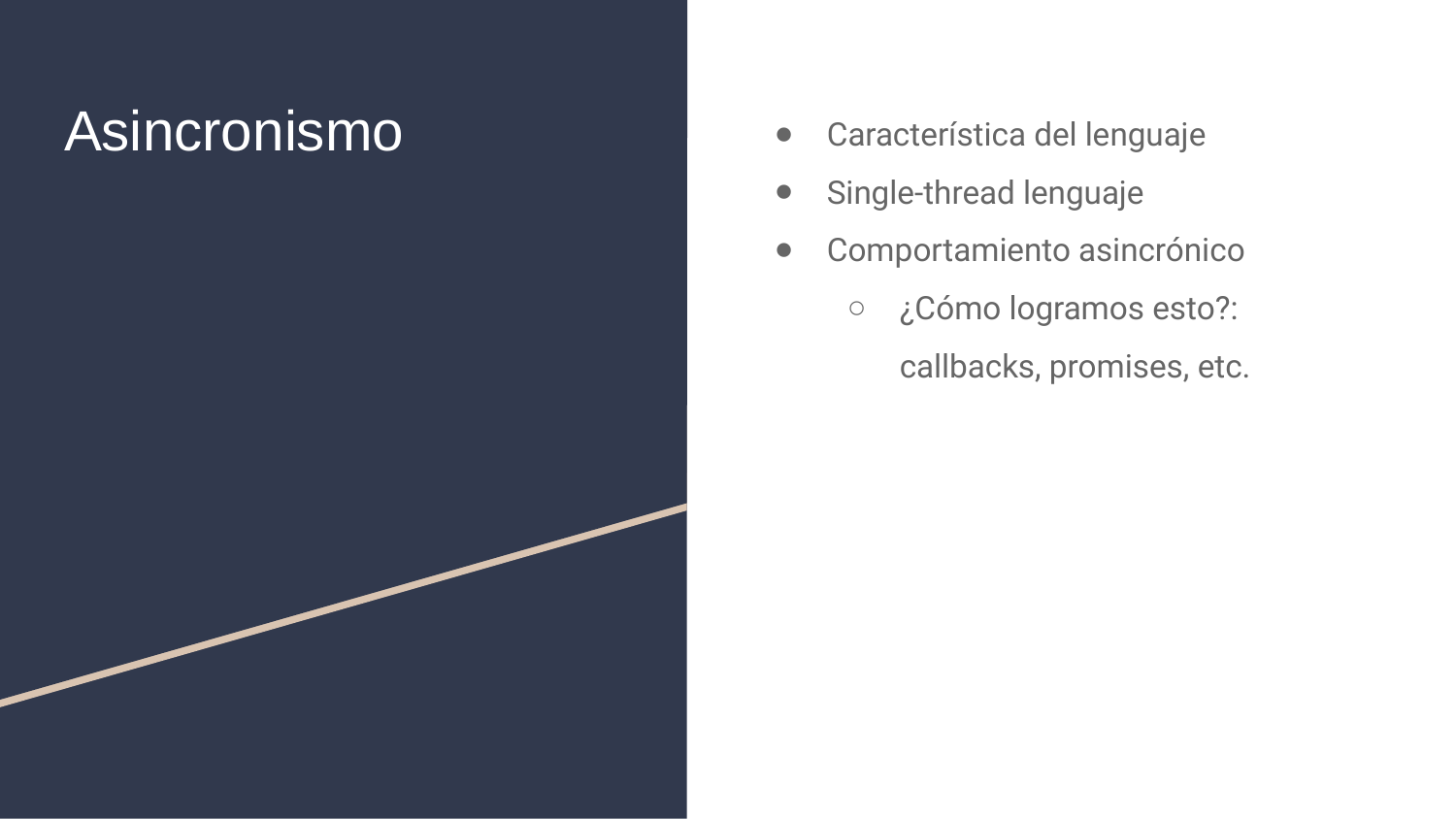

# Asincronismo
Característica del lenguaje
Single-thread lenguaje
Comportamiento asincrónico
¿Cómo logramos esto?: callbacks, promises, etc.